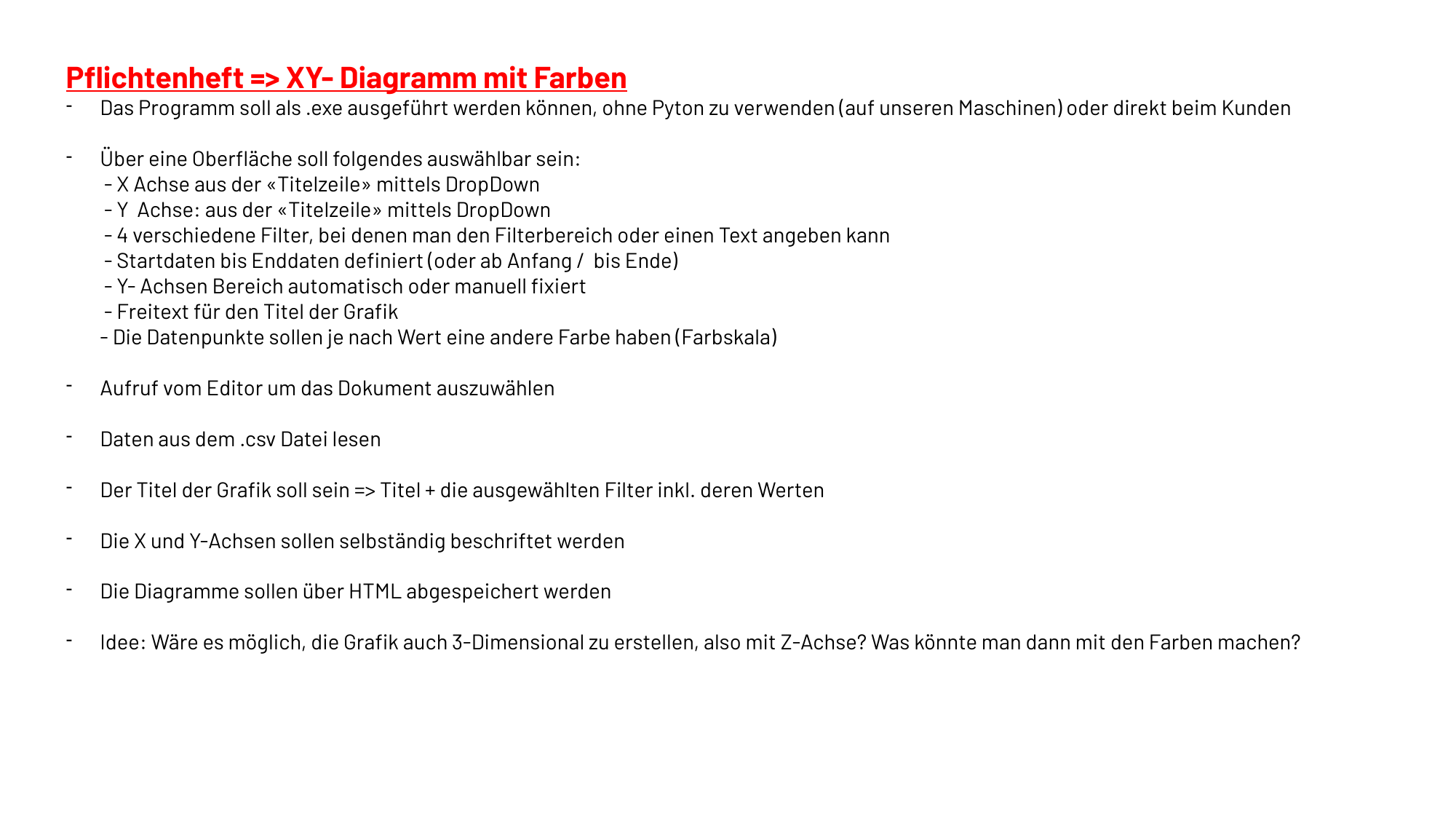

Pflichtenheft => XY- Diagramm mit Farben
Das Programm soll als .exe ausgeführt werden können, ohne Pyton zu verwenden (auf unseren Maschinen) oder direkt beim Kunden

Über eine Oberfläche soll folgendes auswählbar sein:
 - X Achse aus der «Titelzeile» mittels DropDown
 - Y  Achse: aus der «Titelzeile» mittels DropDown
 - 4 verschiedene Filter, bei denen man den Filterbereich oder einen Text angeben kann
 - Startdaten bis Enddaten definiert (oder ab Anfang /  bis Ende)
 - Y- Achsen Bereich automatisch oder manuell fixiert
 - Freitext für den Titel der Grafik
- Die Datenpunkte sollen je nach Wert eine andere Farbe haben (Farbskala)

Aufruf vom Editor um das Dokument auszuwählen

Daten aus dem .csv Datei lesen

Der Titel der Grafik soll sein => Titel + die ausgewählten Filter inkl. deren Werten

Die X und Y-Achsen sollen selbständig beschriftet werden

Die Diagramme sollen über HTML abgespeichert werden

Idee: Wäre es möglich, die Grafik auch 3-Dimensional zu erstellen, also mit Z-Achse? Was könnte man dann mit den Farben machen?